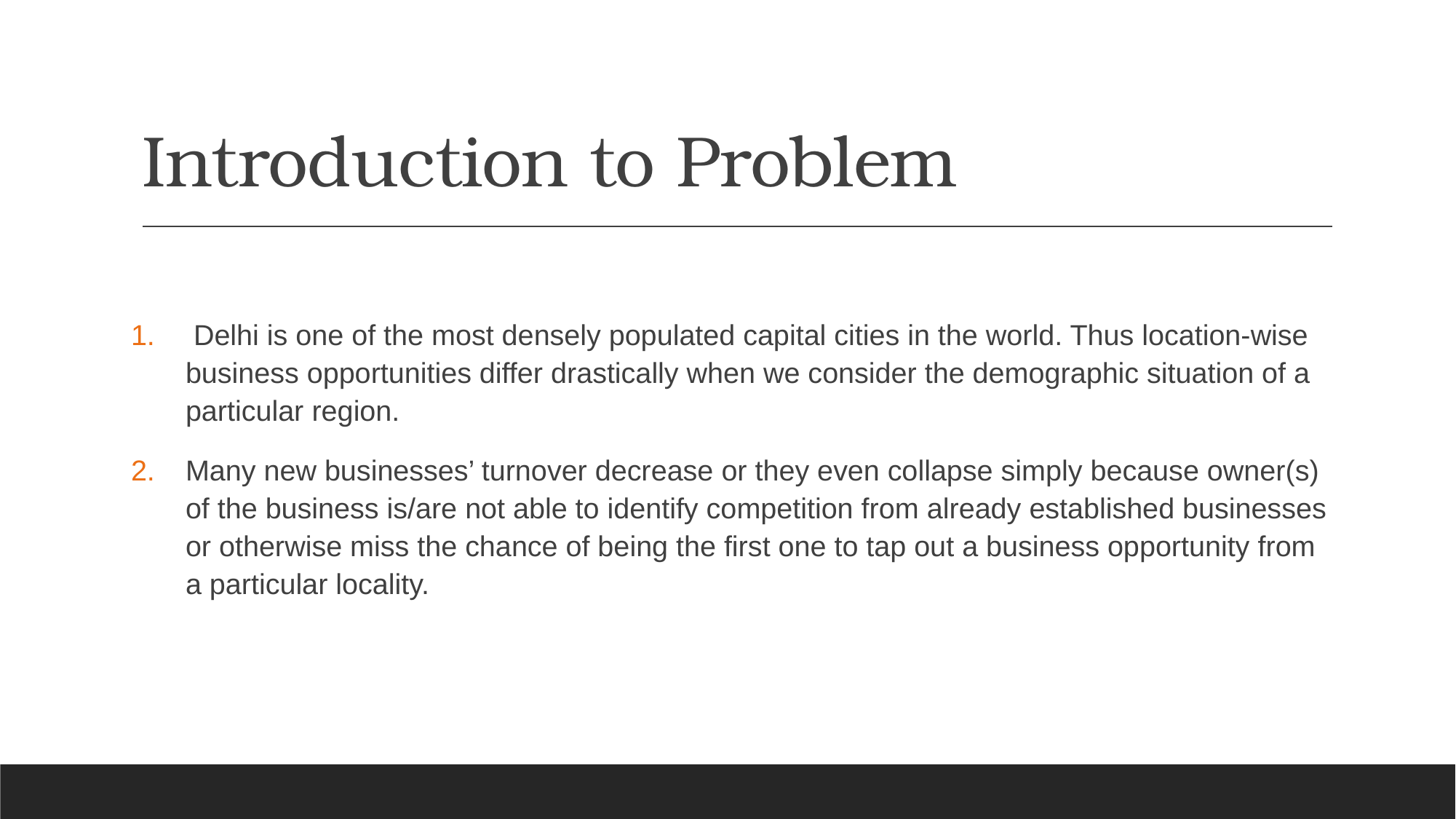

# Introduction to Problem

 Delhi is one of the most densely populated capital cities in the world. Thus location-wise business opportunities differ drastically when we consider the demographic situation of a particular region.
Many new businesses’ turnover decrease or they even collapse simply because owner(s) of the business is/are not able to identify competition from already established businesses or otherwise miss the chance of being the first one to tap out a business opportunity from a particular locality.